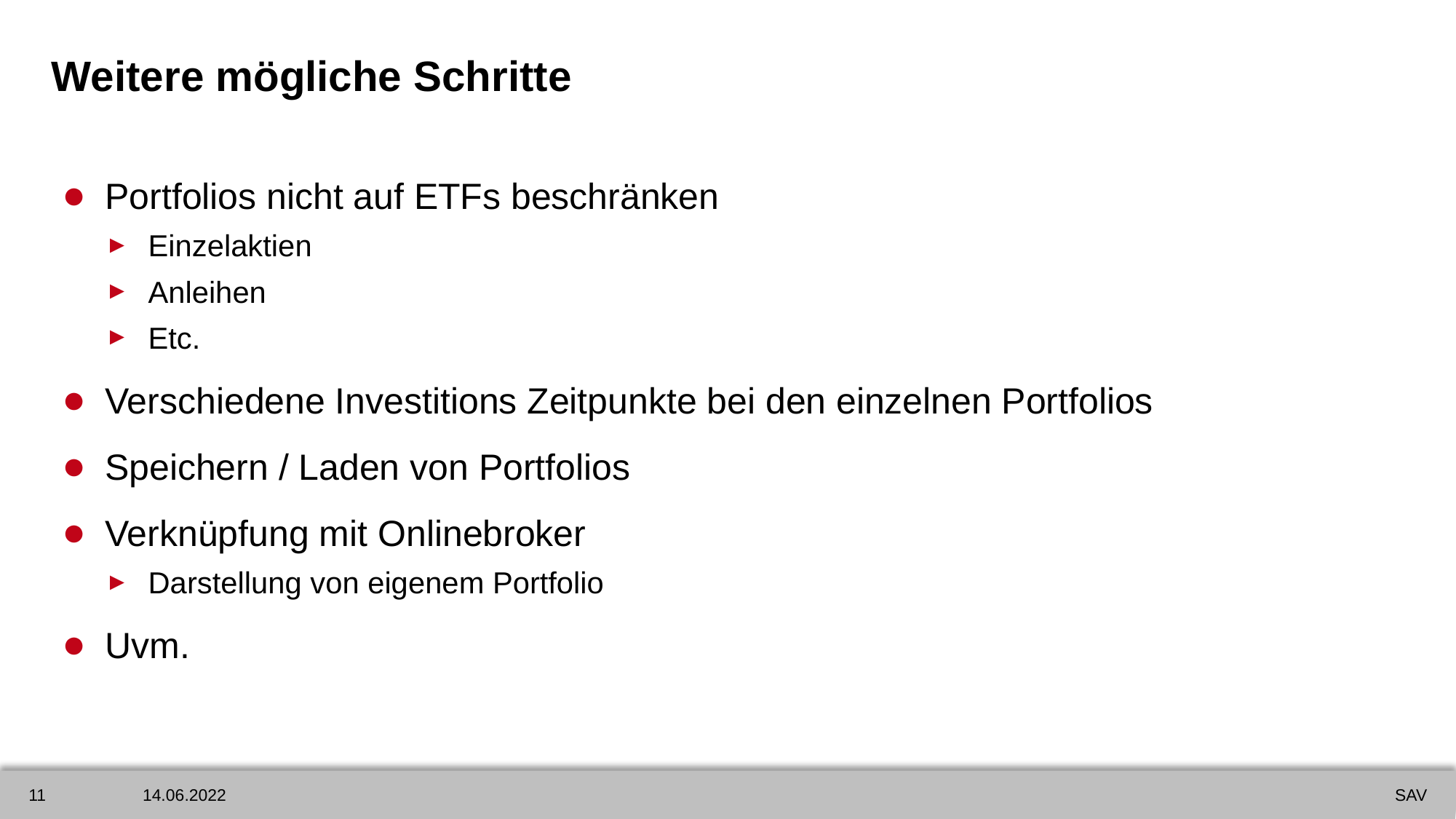

# Weitere mögliche Schritte
Portfolios nicht auf ETFs beschränken
Einzelaktien
Anleihen
Etc.
Verschiedene Investitions Zeitpunkte bei den einzelnen Portfolios
Speichern / Laden von Portfolios
Verknüpfung mit Onlinebroker
Darstellung von eigenem Portfolio
Uvm.
SAV
11
14.06.2022